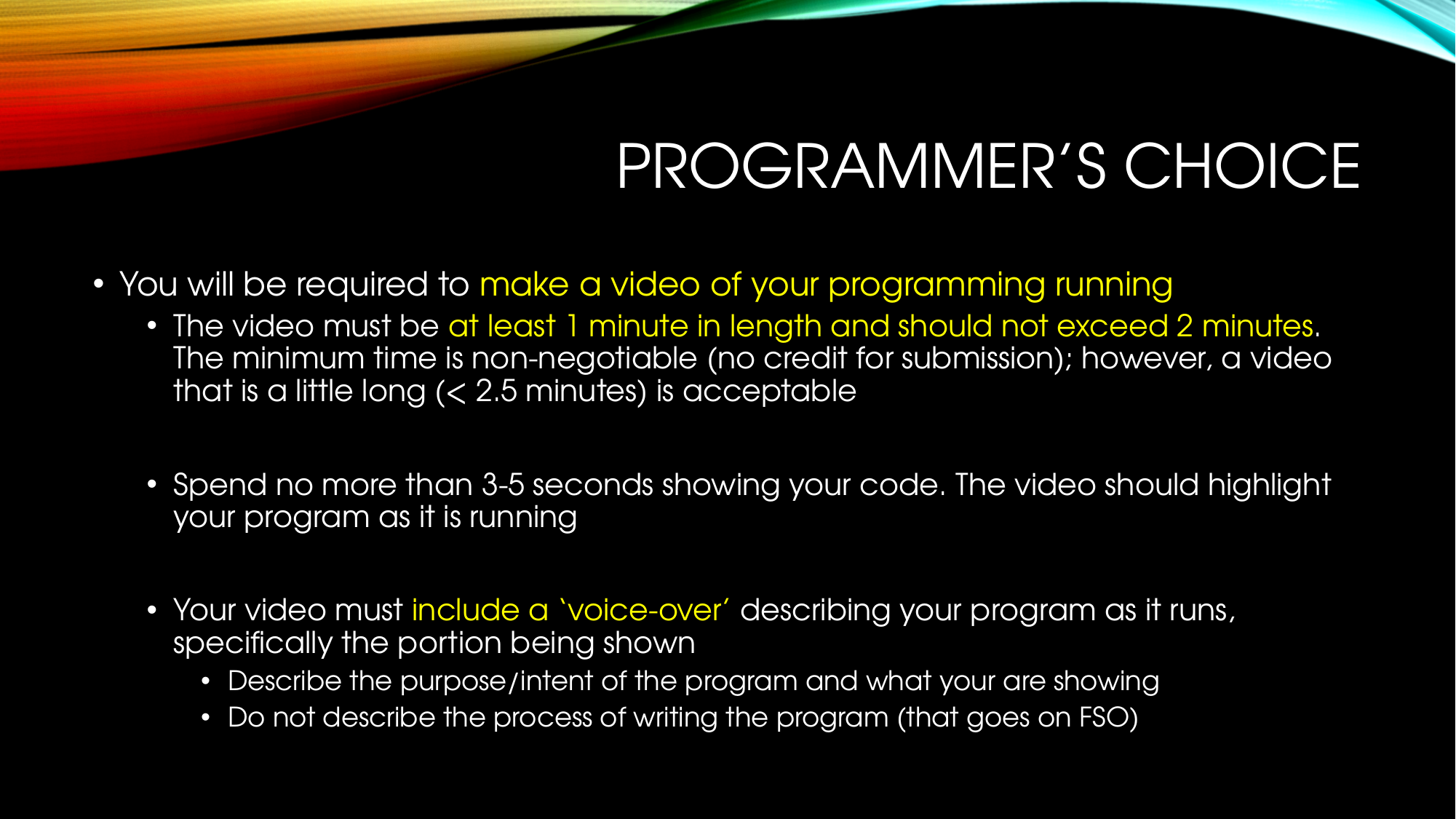

# Programmer’s choice
You will be required to make a video of your programming running
The video must be at least 1 minute in length and should not exceed 2 minutes. The minimum time is non-negotiable (no credit for submission); however, a video that is a little long (< 2.5 minutes) is acceptable

Spend no more than 3-5 seconds showing your code. The video should highlight your program as it is running

Your video must include a ‘voice-over’ describing your program as it runs, specifically the portion being shown
Describe the purpose/intent of the program and what your are showing
Do not describe the process of writing the program (that goes on FSO)